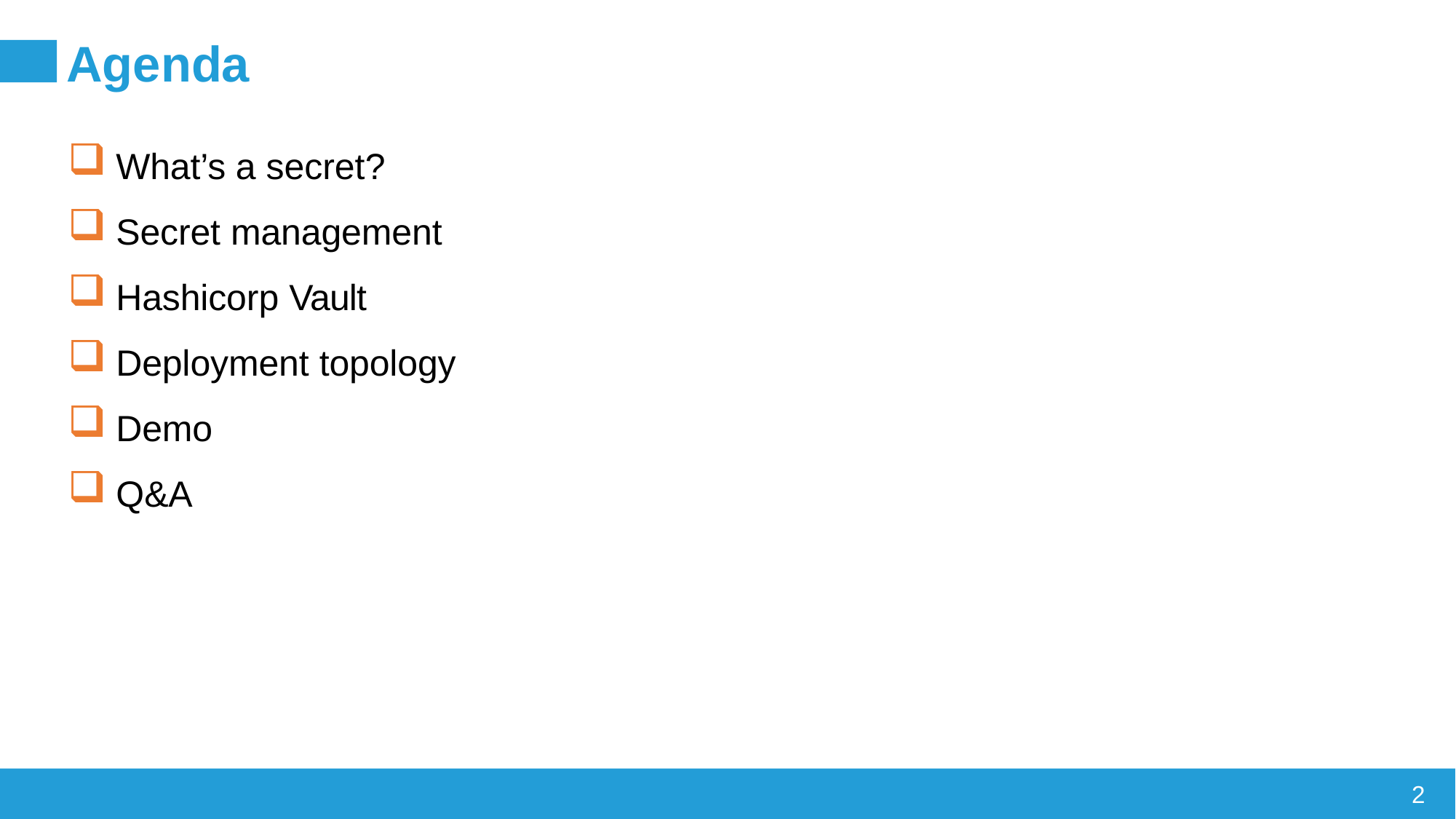

# Agenda
What’s a secret?
Secret management
Hashicorp Vault
Deployment topology
Demo
Q&A
2